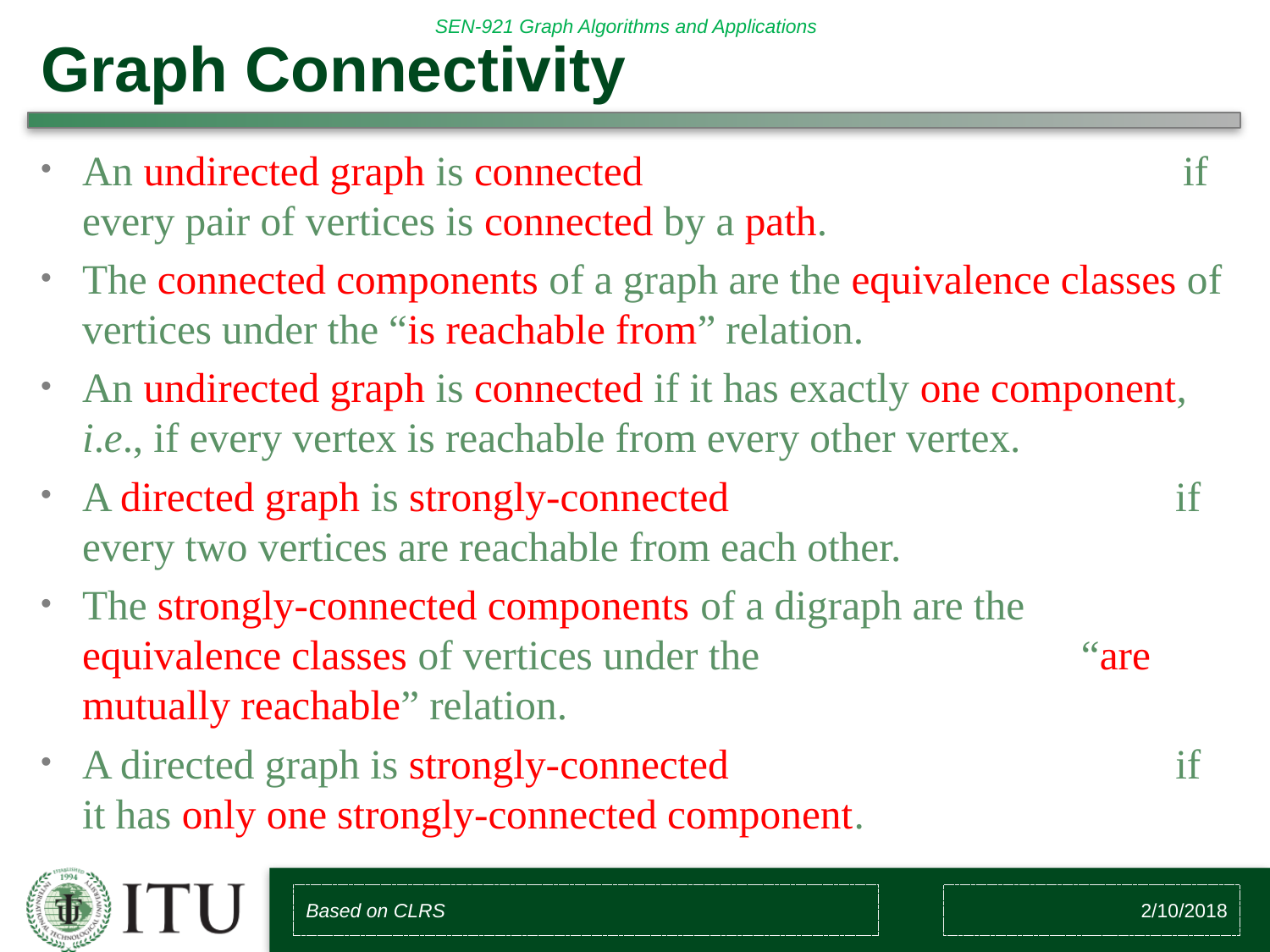

# Graph Connectivity

An undirected graph is connected                                                    if every pair of vertices is connected by a path.
The connected components of a graph are the equivalence classes of vertices under the “is reachable from” relation.
An undirected graph is connected if it has exactly one component, i.e., if every vertex is reachable from every other vertex.
A directed graph is strongly-connected                                           if every two vertices are reachable from each other.
The strongly-connected components of a digraph are the equivalence classes of vertices under the                               “are mutually reachable” relation.
A directed graph is strongly-connected                                           if it has only one strongly-connected component.

Based on CLRS
2/10/2018